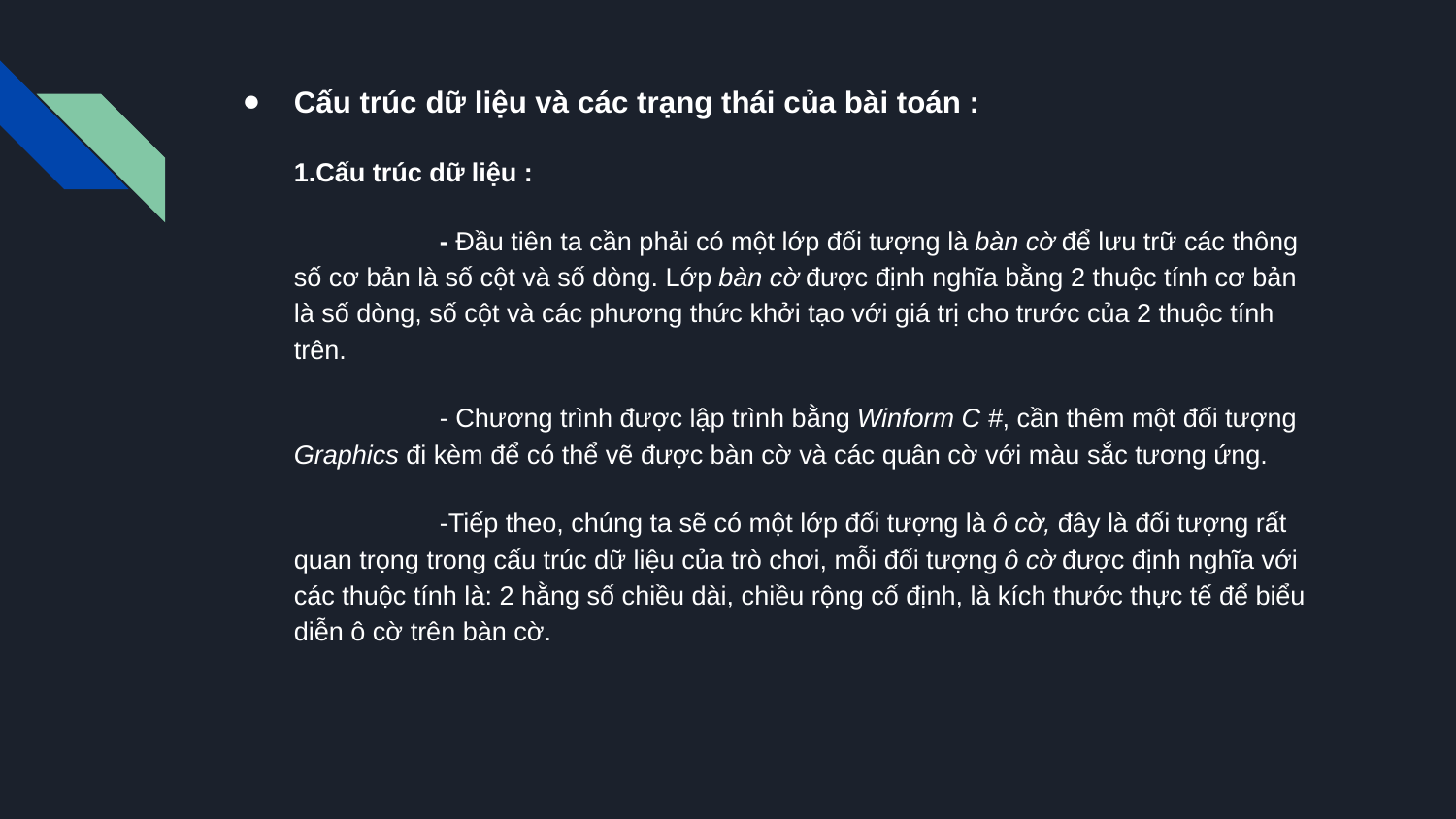

Cấu trúc dữ liệu và các trạng thái của bài toán :
1.Cấu trúc dữ liệu :
	- Đầu tiên ta cần phải có một lớp đối tượng là bàn cờ để lưu trữ các thông số cơ bản là số cột và số dòng. Lớp bàn cờ được định nghĩa bằng 2 thuộc tính cơ bản là số dòng, số cột và các phương thức khởi tạo với giá trị cho trước của 2 thuộc tính trên.
	- Chương trình được lập trình bằng Winform C #, cần thêm một đối tượng Graphics đi kèm để có thể vẽ được bàn cờ và các quân cờ với màu sắc tương ứng.
	-Tiếp theo, chúng ta sẽ có một lớp đối tượng là ô cờ, đây là đối tượng rất quan trọng trong cấu trúc dữ liệu của trò chơi, mỗi đối tượng ô cờ được định nghĩa với các thuộc tính là: 2 hằng số chiều dài, chiều rộng cố định, là kích thước thực tế để biểu diễn ô cờ trên bàn cờ.